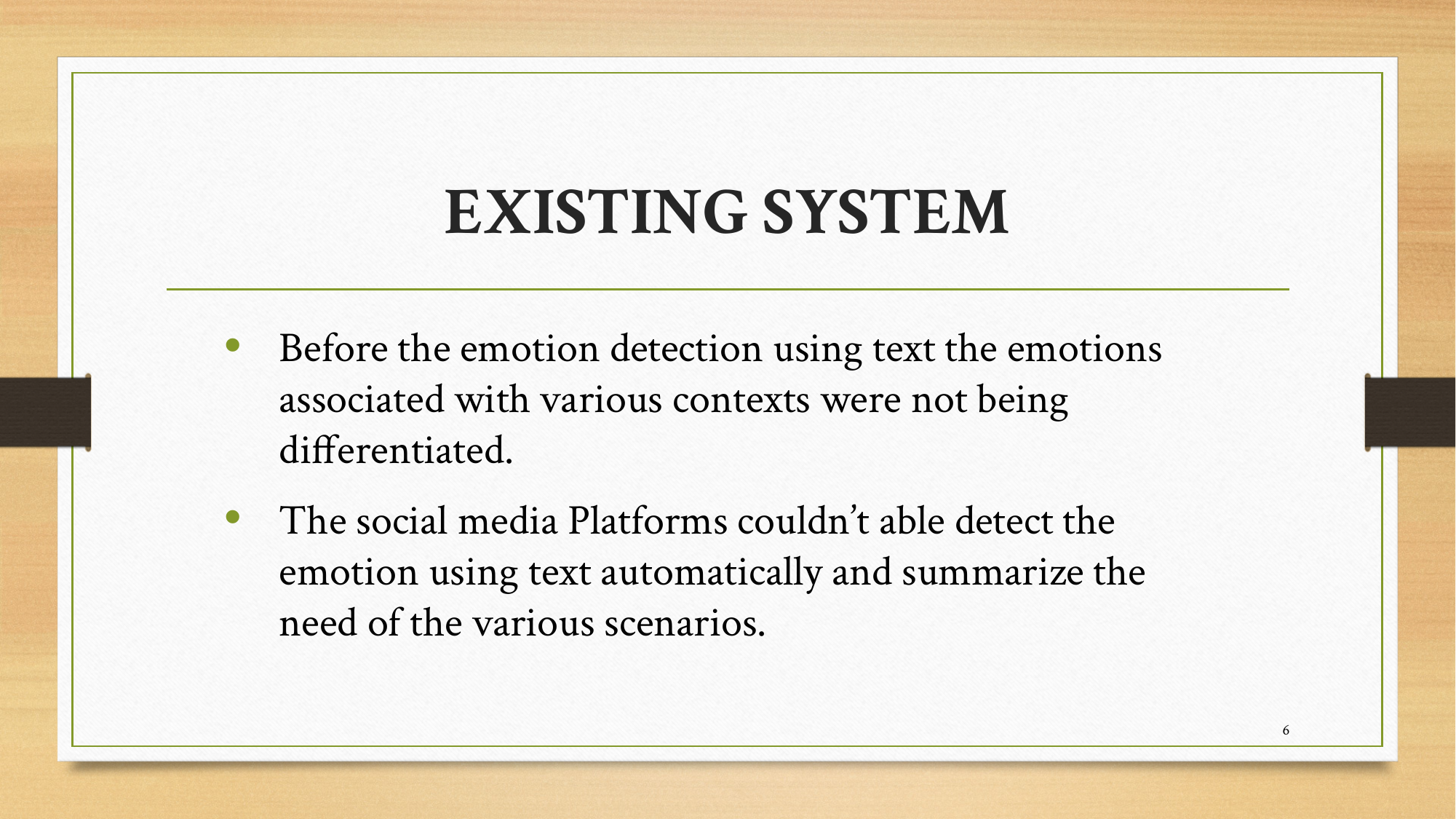

# EXISTING SYSTEM
Before the emotion detection using text the emotions associated with various contexts were not being differentiated.
The social media Platforms couldn’t able detect the emotion using text automatically and summarize the need of the various scenarios.
6